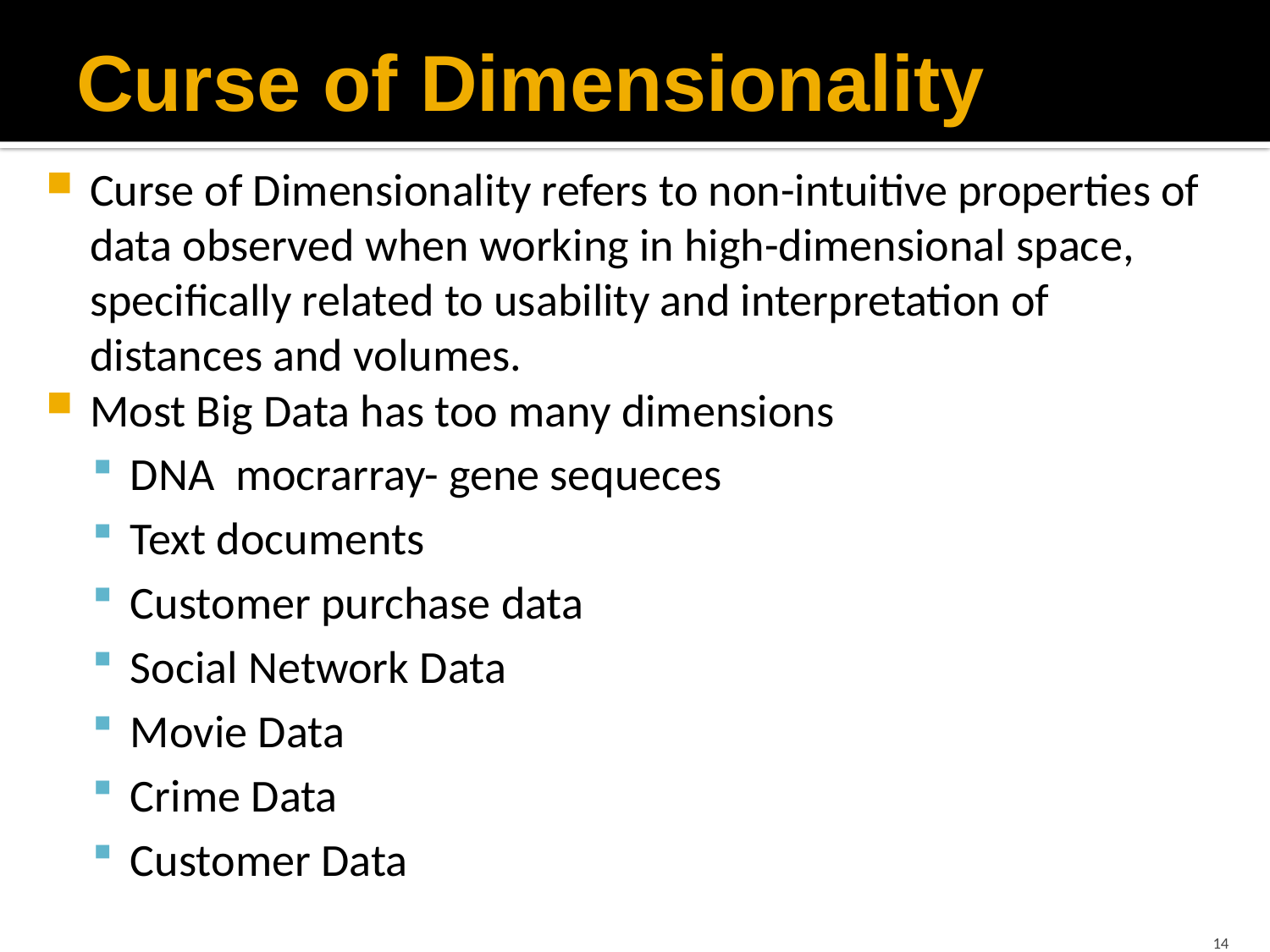

# Curse of Dimensionality
Curse of Dimensionality refers to non-intuitive properties of data observed when working in high-dimensional space,  specifically related to usability and interpretation of distances and volumes.
Most Big Data has too many dimensions
DNA  mocrarray- gene sequeces
Text documents
Customer purchase data
Social Network Data
Movie Data
Crime Data
Customer Data
14